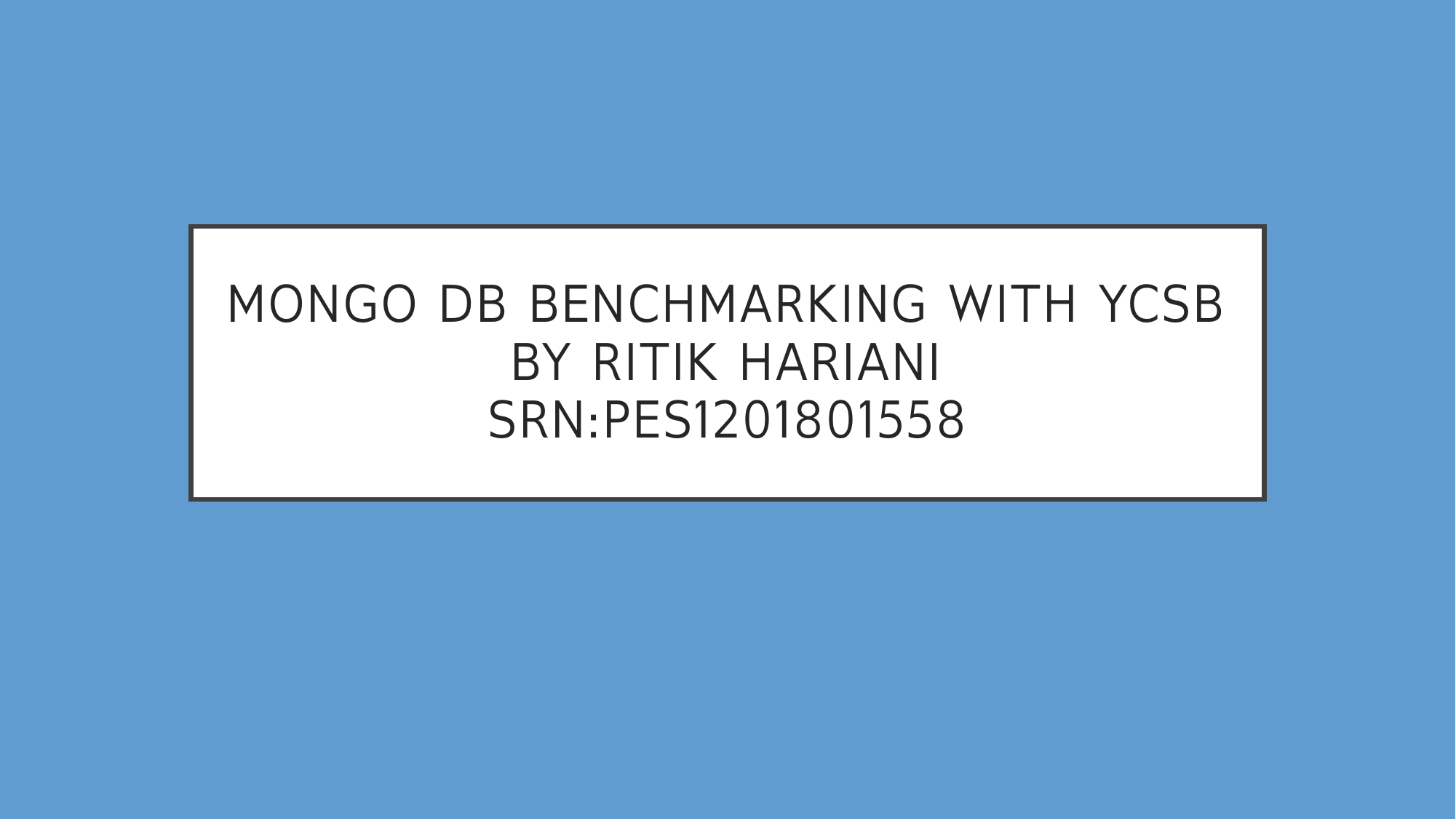

# Mongo DB Benchmarking with YCSB by ritik hariani srn:pes1201801558